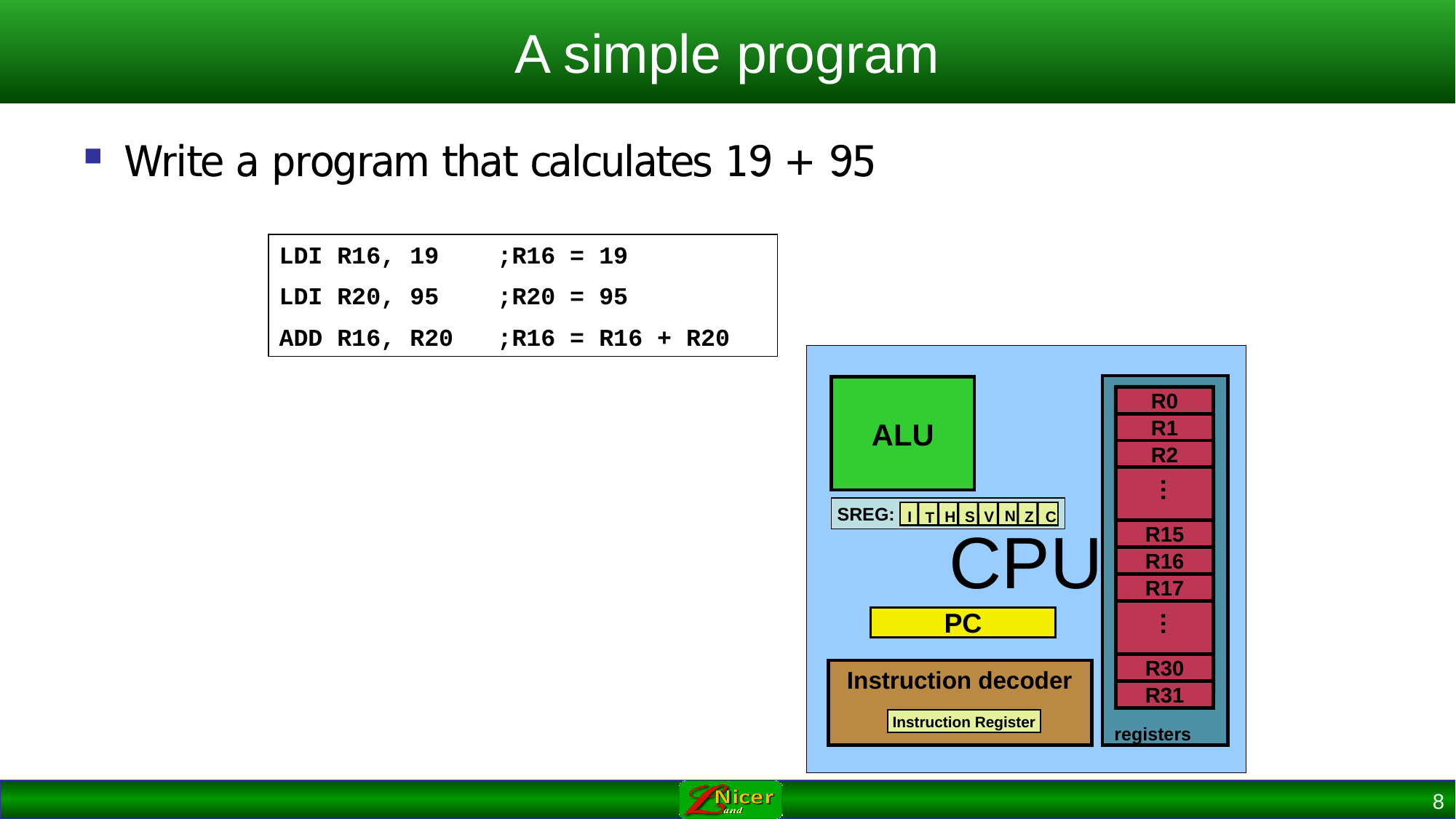

# A simple program
Write a program that calculates 19 + 95

LDI R16, 19	;R16 = 19
LDI R20, 95	;R20 = 95
ADD R16, R20	;R16 = R16 + R20
CPU

ALU
R0

R1
R2
…

R15
R16
R17
…

R30
R31

SREG:
N
H
Z

I
S
V

C

T

PC
Instruction decoder

Instruction Register
registers
8